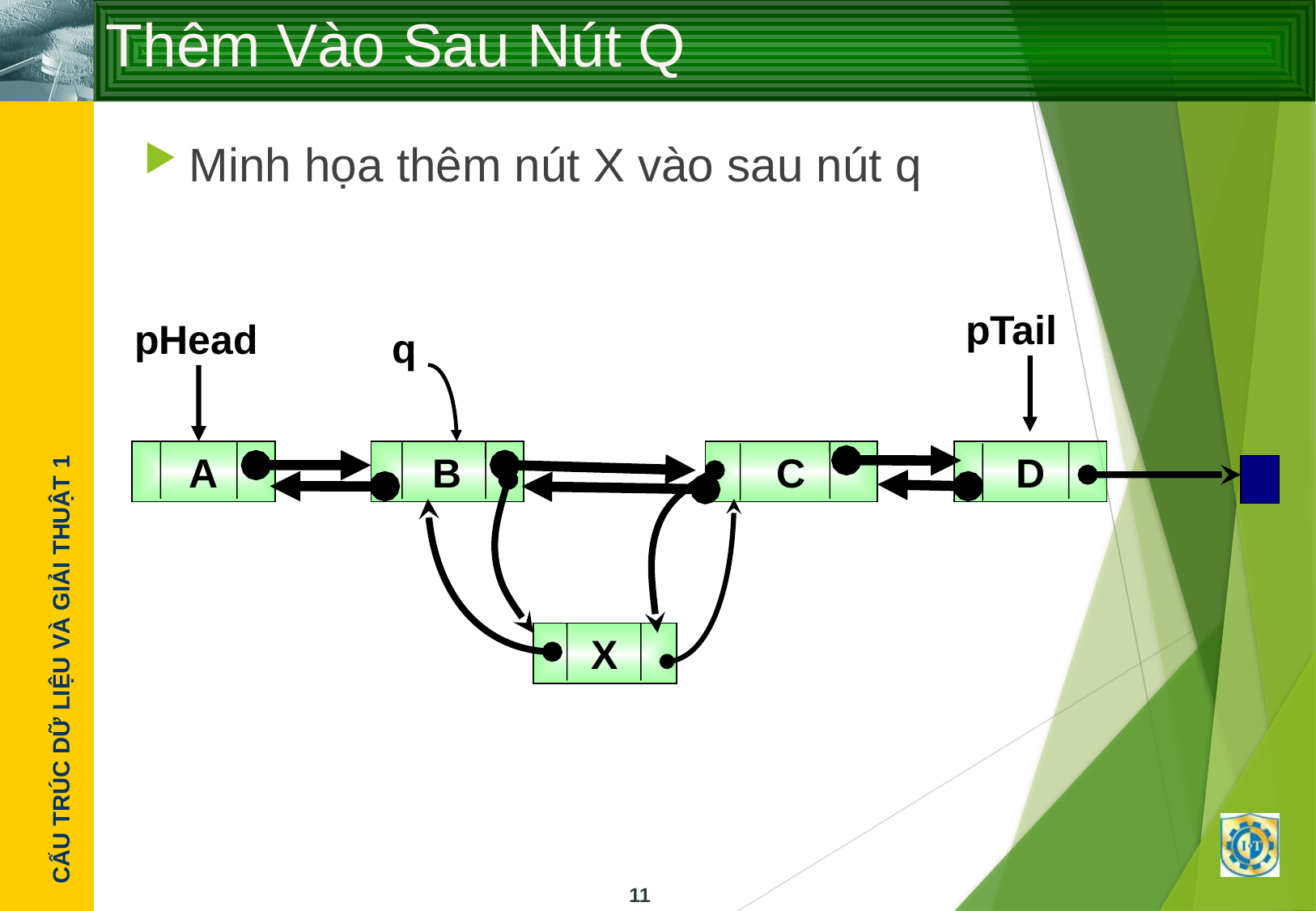

# Thêm Vào Sau Nút Q
Minh họa thêm nút X vào sau nút q
pTail
pHead
q

A

B

C

D

X